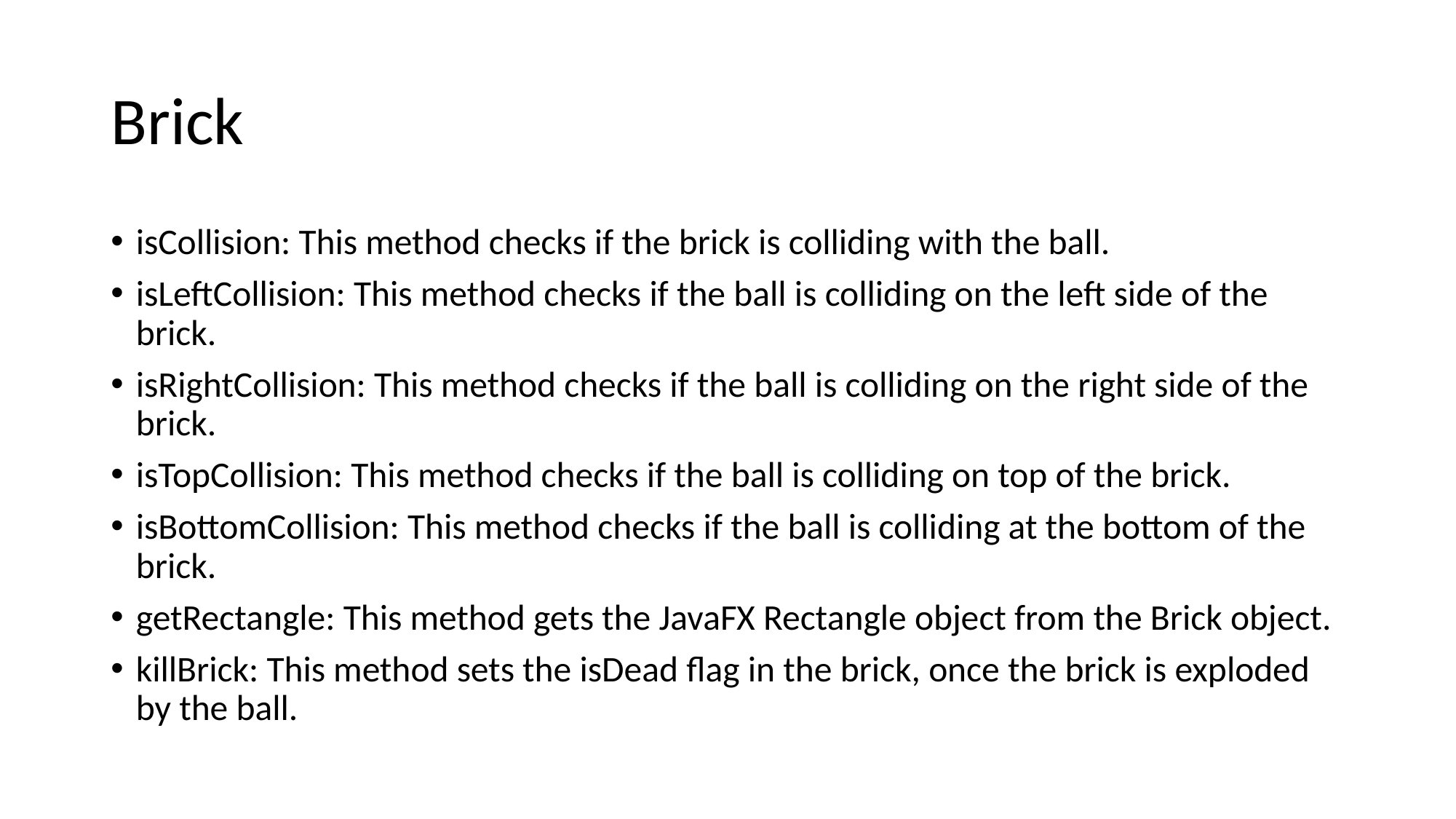

# Brick
isCollision: This method checks if the brick is colliding with the ball.
isLeftCollision: This method checks if the ball is colliding on the left side of the brick.
isRightCollision: This method checks if the ball is colliding on the right side of the brick.
isTopCollision: This method checks if the ball is colliding on top of the brick.
isBottomCollision: This method checks if the ball is colliding at the bottom of the brick.
getRectangle: This method gets the JavaFX Rectangle object from the Brick object.
killBrick: This method sets the isDead flag in the brick, once the brick is exploded by the ball.